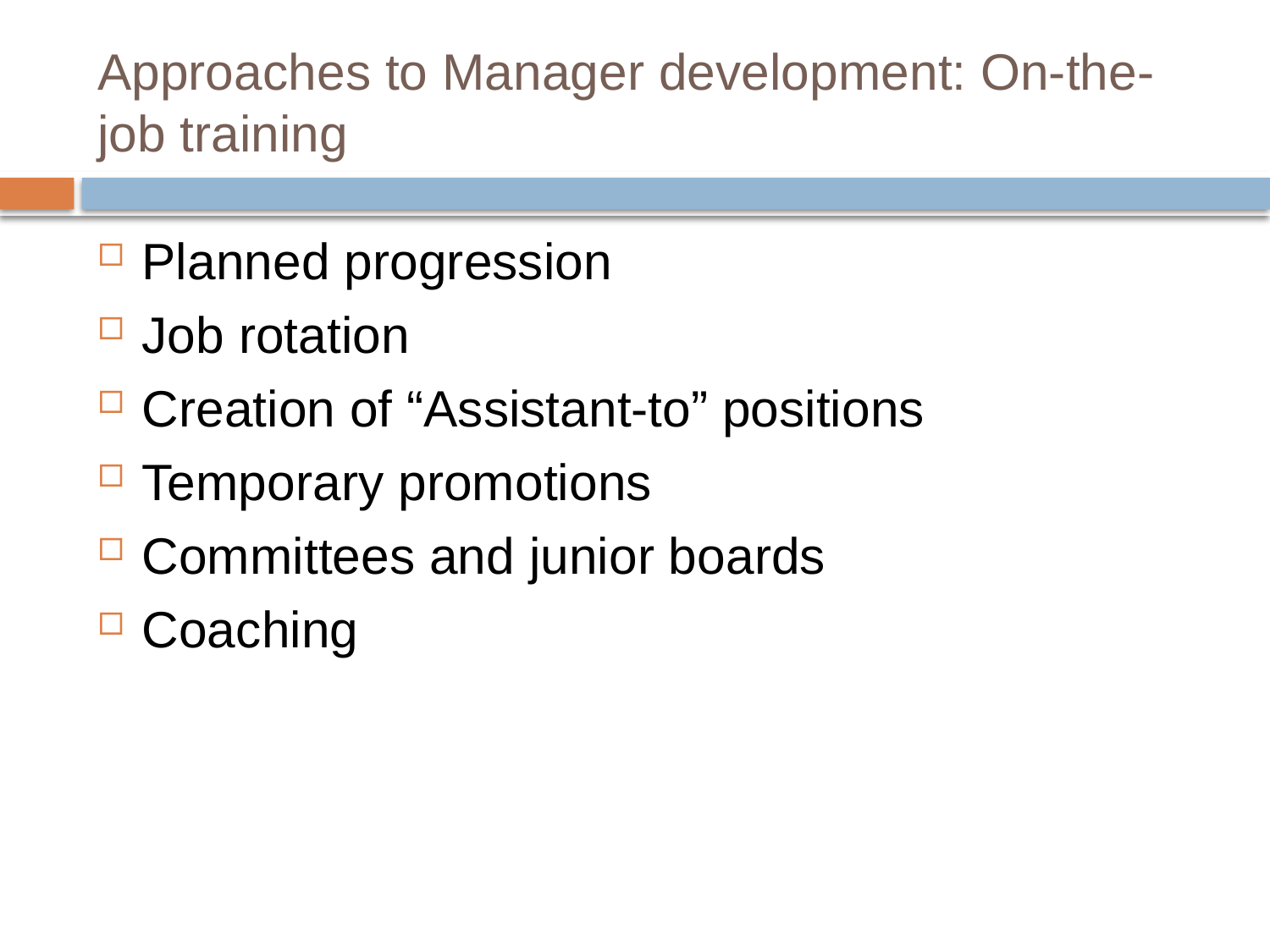

# Approaches to Manager development: On-the-job training
Planned progression
Job rotation
Creation of “Assistant-to” positions
Temporary promotions
Committees and junior boards
Coaching